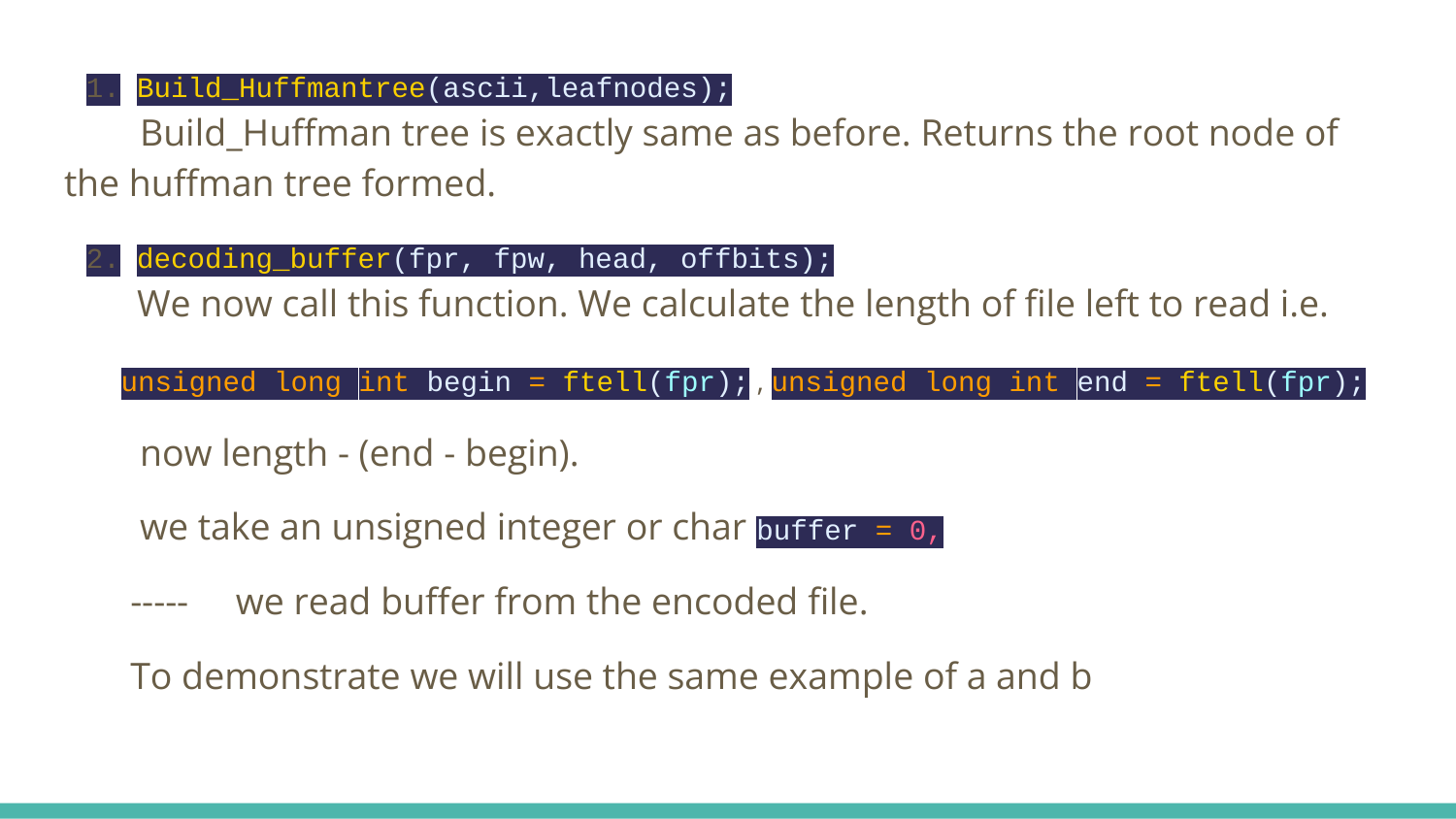

Build_Huffmantree(ascii,leafnodes);
        Build_Huffman tree is exactly same as before. Returns the root node of the huffman tree formed.
decoding_buffer(fpr, fpw, head, offbits);
We now call this function. We calculate the length of file left to read i.e.
      unsigned long int begin = ftell(fpr); , unsigned long int end = ftell(fpr);
        now length - (end - begin).
        we take an unsigned integer or char buffer = 0,
       -----     we read buffer from the encoded file.
       To demonstrate we will use the same example of a and b